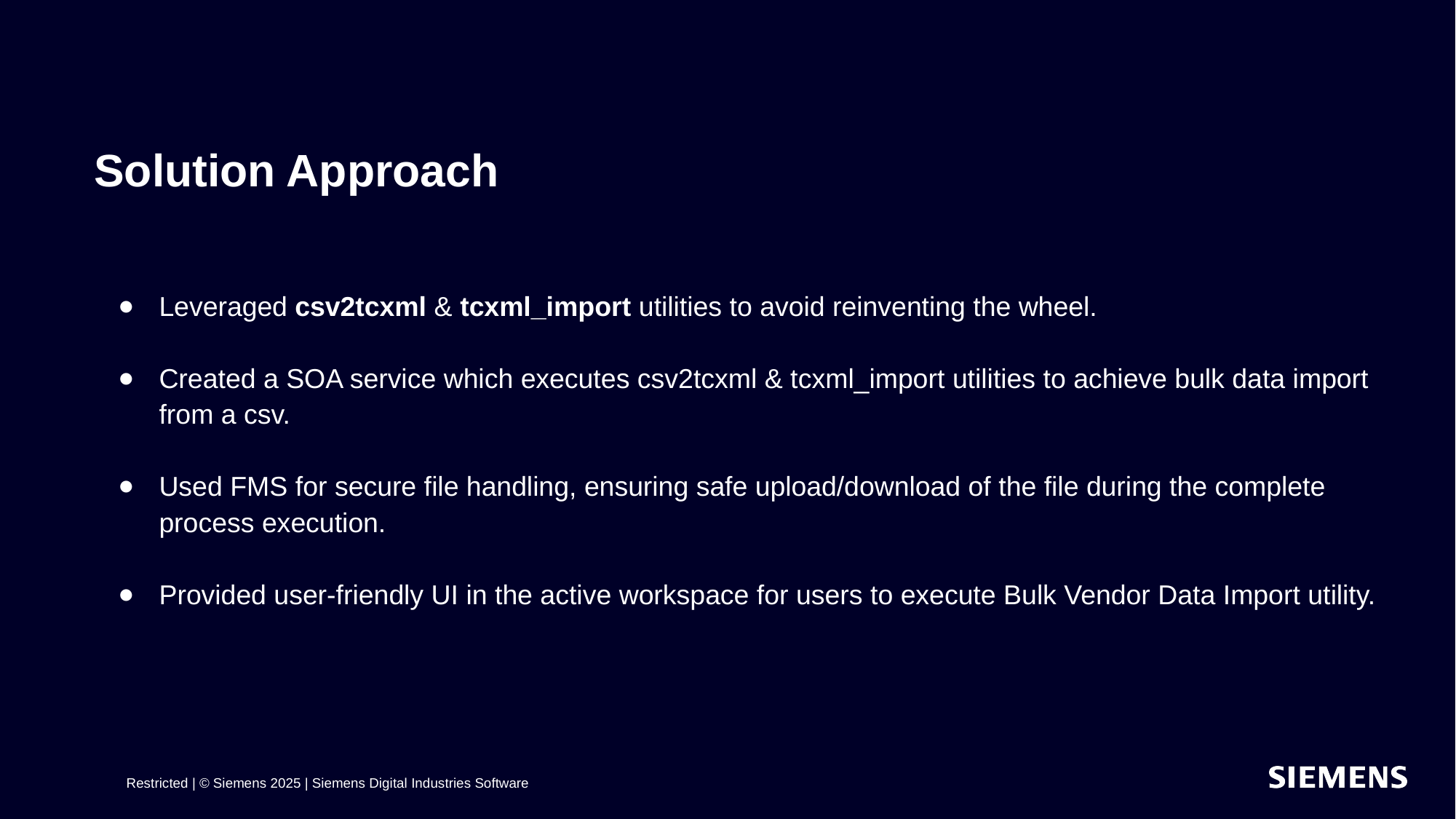

# Solution Approach
Leveraged csv2tcxml & tcxml_import utilities to avoid reinventing the wheel.

Created a SOA service which executes csv2tcxml & tcxml_import utilities to achieve bulk data import from a csv.

Used FMS for secure file handling, ensuring safe upload/download of the file during the complete process execution.

Provided user-friendly UI in the active workspace for users to execute Bulk Vendor Data Import utility.

Restricted | © Siemens 2025 | Siemens Digital Industries Software